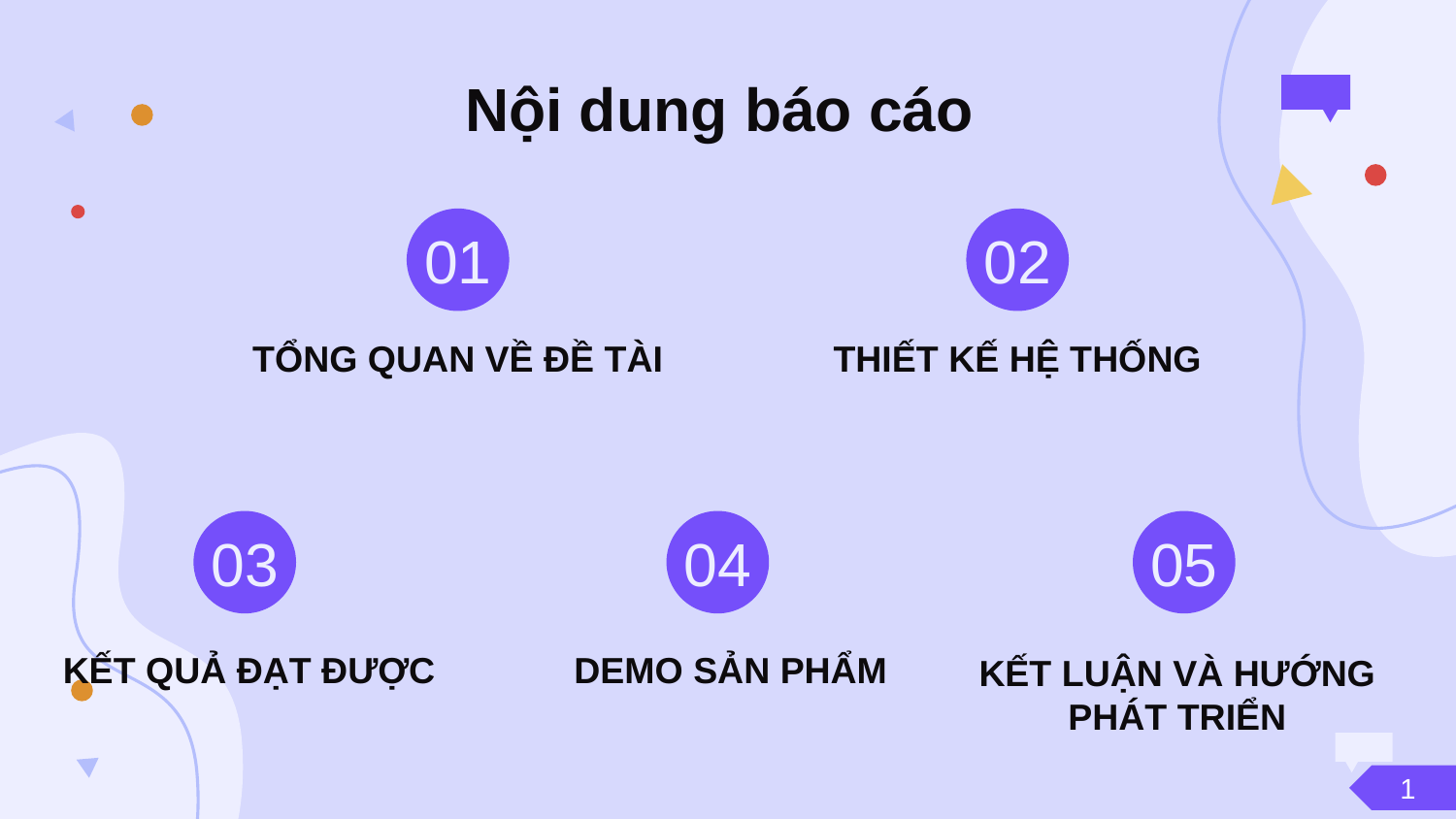

# Nội dung báo cáo

01
02
TỔNG QUAN VỀ ĐỀ TÀI
THIẾT KẾ HỆ THỐNG

03
04
05
KẾT LUẬN VÀ HƯỚNG PHÁT TRIỂN
KẾT QUẢ ĐẠT ĐƯỢC
DEMO SẢN PHẨM
1